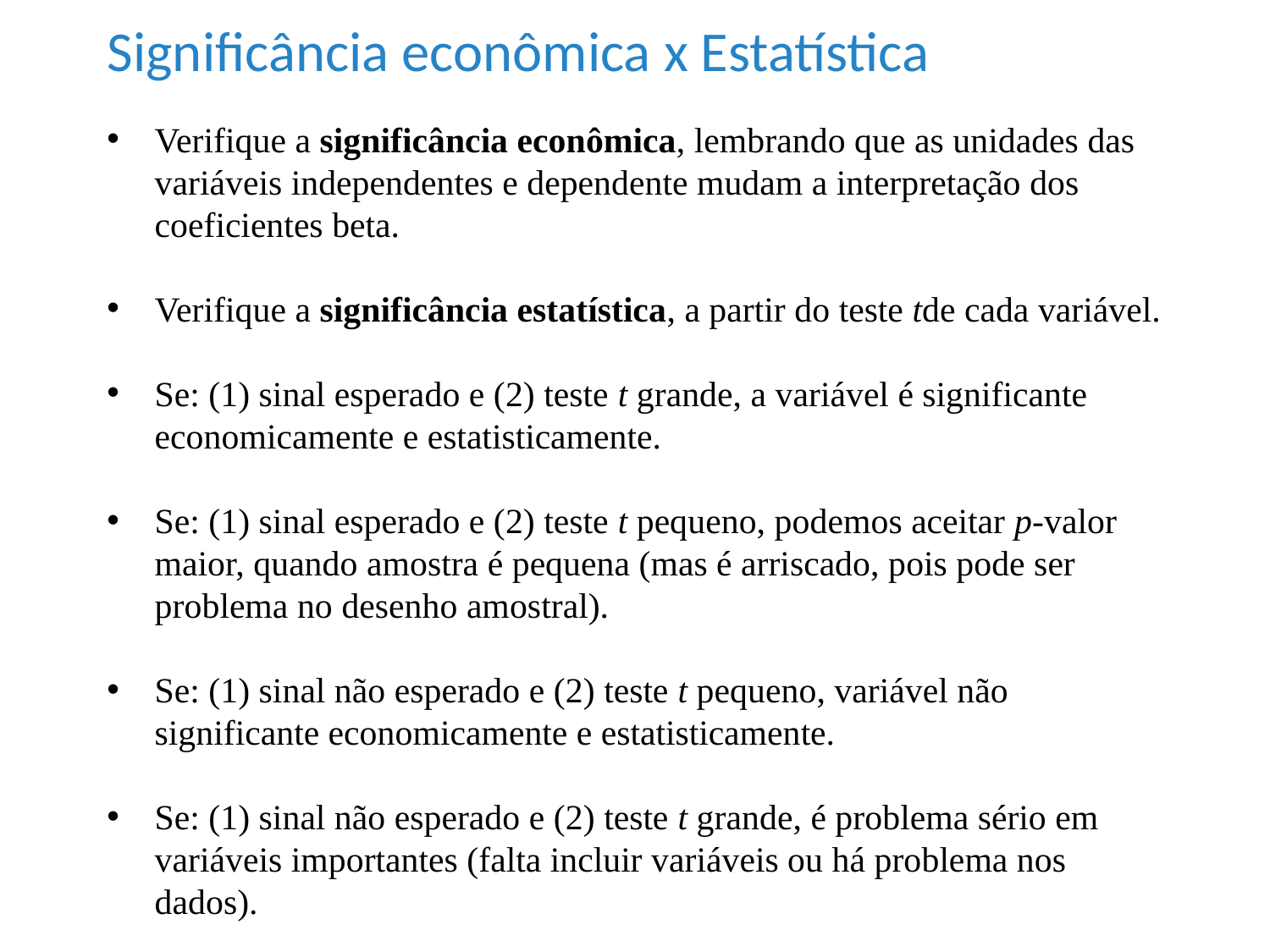

# Significância econômica x Estatística
Verifique a significância econômica, lembrando que as unidades das variáveis independentes e dependente mudam a interpretação dos coeficientes beta.

Verifique a significância estatística, a partir do teste tde cada variável.

Se: (1) sinal esperado e (2) teste t grande, a variável é significante economicamente e estatisticamente.

Se: (1) sinal esperado e (2) teste t pequeno, podemos aceitar p-valor maior, quando amostra é pequena (mas é arriscado, pois pode ser problema no desenho amostral).

Se: (1) sinal não esperado e (2) teste t pequeno, variável não significante economicamente e estatisticamente.

Se: (1) sinal não esperado e (2) teste t grande, é problema sério em variáveis importantes (falta incluir variáveis ou há problema nos dados).